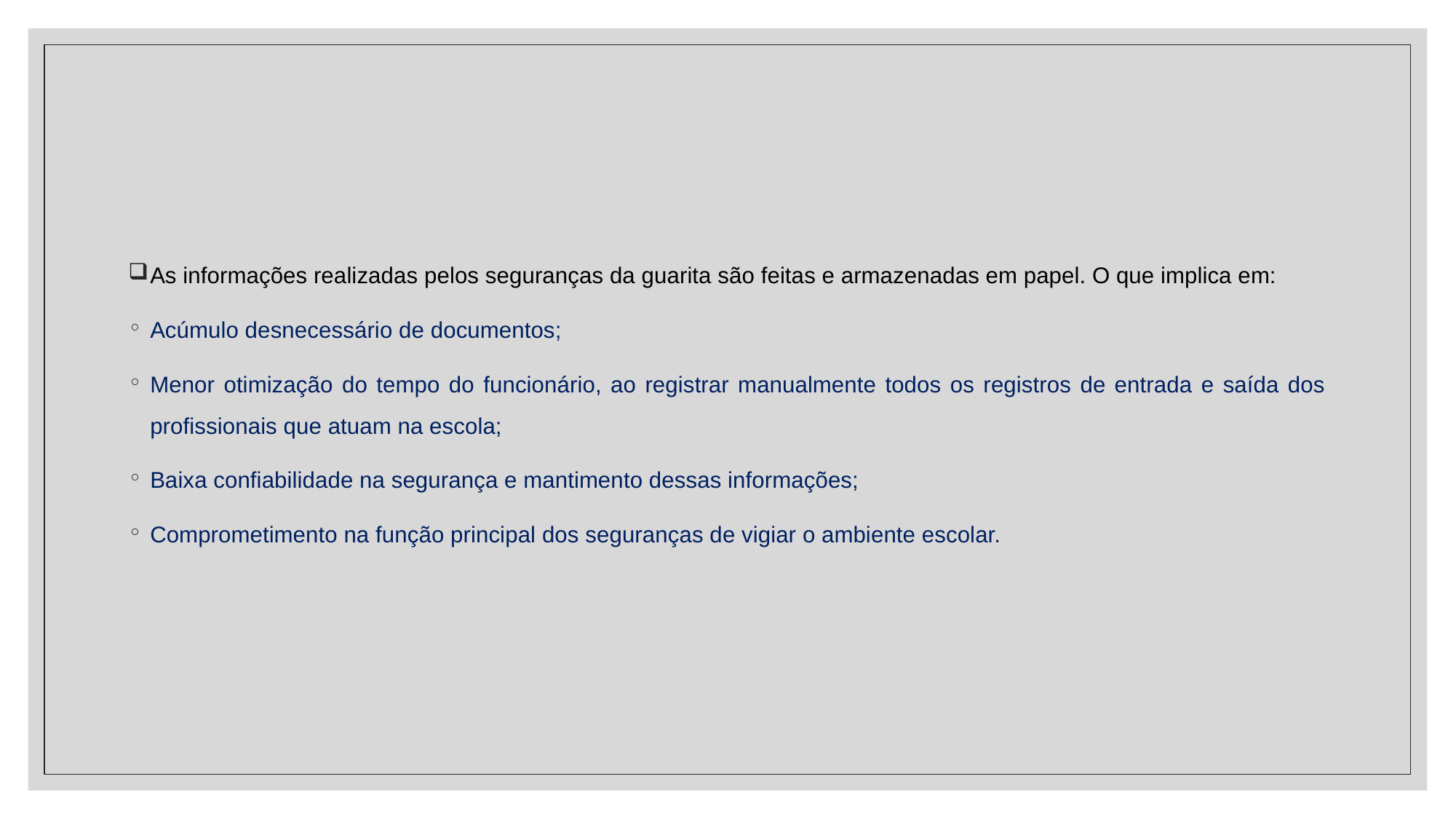

As informações realizadas pelos seguranças da guarita são feitas e armazenadas em papel. O que implica em:
Acúmulo desnecessário de documentos;
Menor otimização do tempo do funcionário, ao registrar manualmente todos os registros de entrada e saída dos profissionais que atuam na escola;
Baixa confiabilidade na segurança e mantimento dessas informações;
Comprometimento na função principal dos seguranças de vigiar o ambiente escolar.